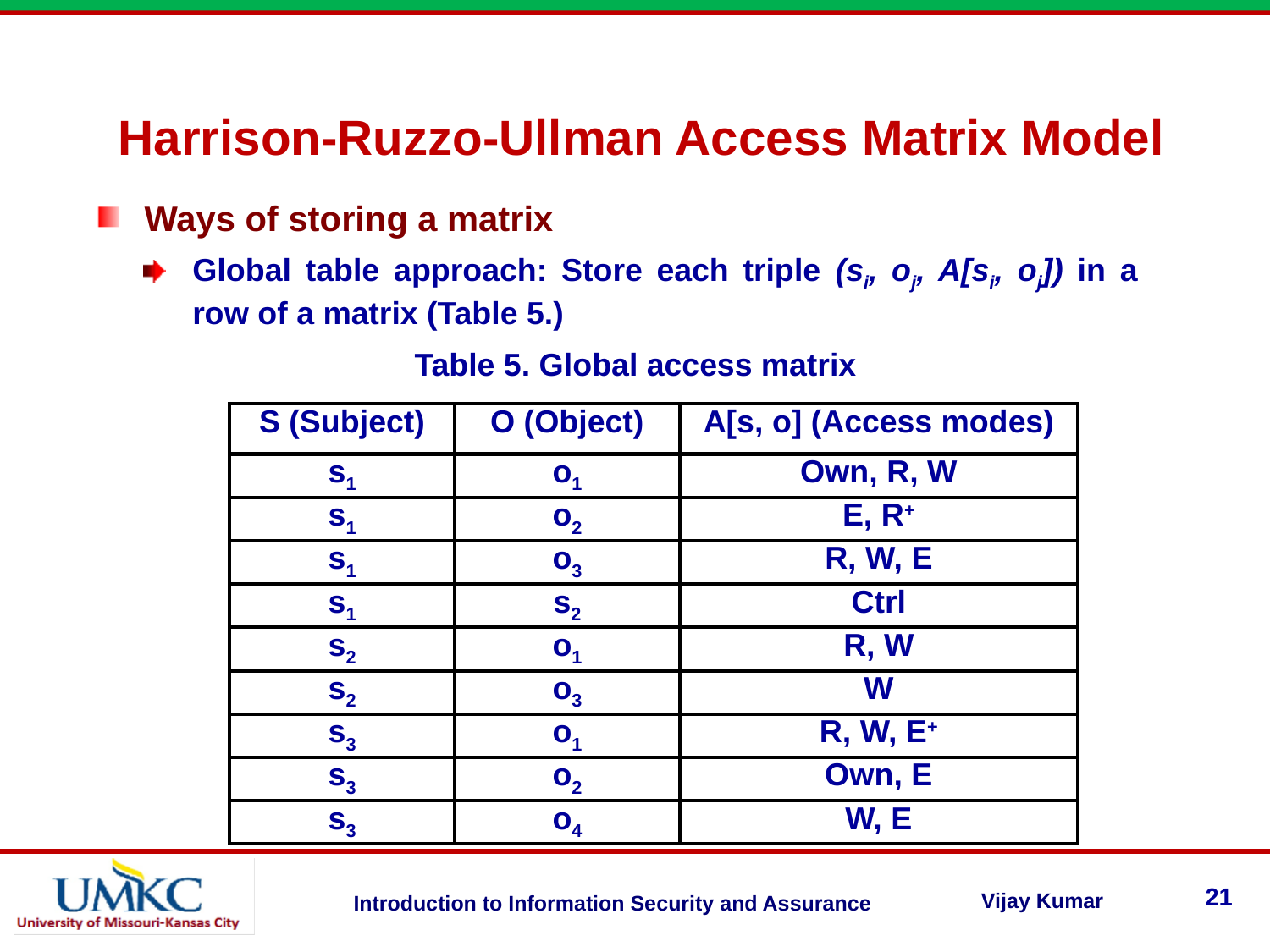

Harrison-Ruzzo-Ullman Access Matrix Model
Ways of storing a matrix
Global table approach: Store each triple (si, oj, A[si, oj]) in a row of a matrix (Table 5.)

Table 5. Global access matrix
| S (Subject) | O (Object) | A[s, o] (Access modes) |
| --- | --- | --- |
| s1 | o1 | Own, R, W |
| s1 | o2 | E, R+ |
| s1 | o3 | R, W, E |
| s1 | s2 | Ctrl |
| s2 | o1 | R, W |
| s2 | o3 | W |
| s3 | o1 | R, W, E+ |
| s3 | o2 | Own, E |
| s3 | o4 | W, E |
21